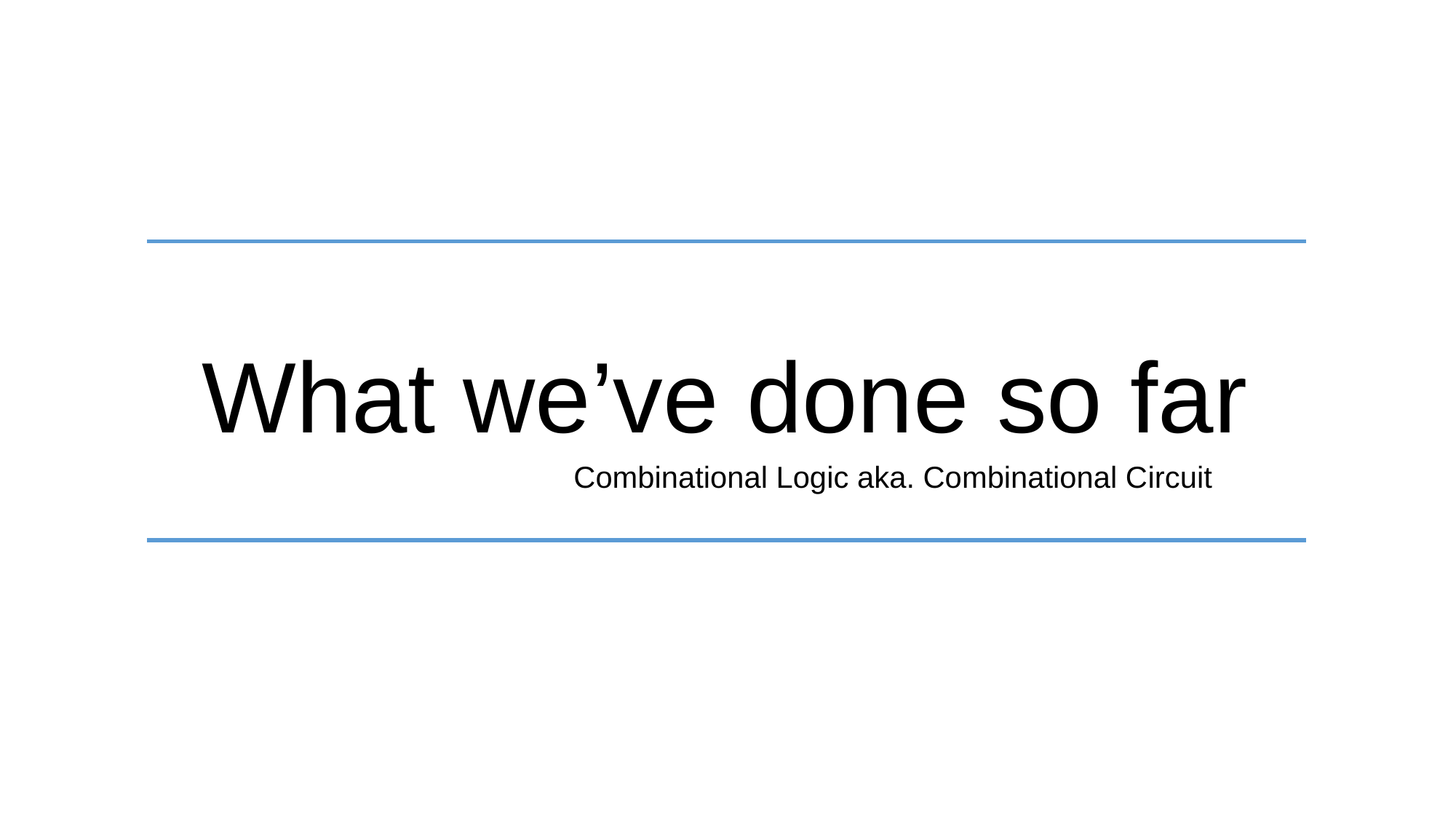

What we’ve done so far
Combinational Logic aka. Combinational Circuit